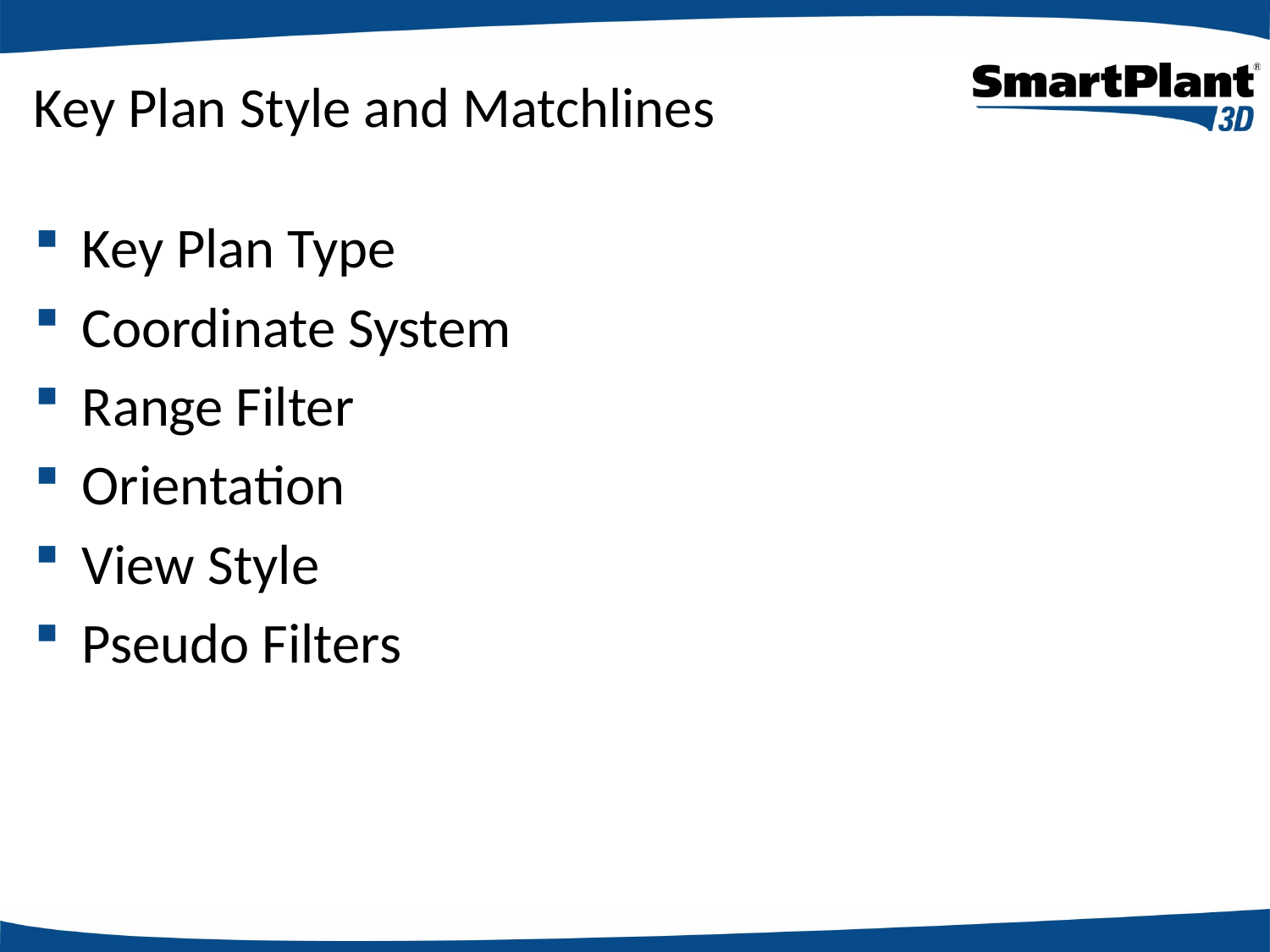

# Key Plan Style and Matchlines
Key Plan Type
Coordinate System
Range Filter
Orientation
View Style
Pseudo Filters